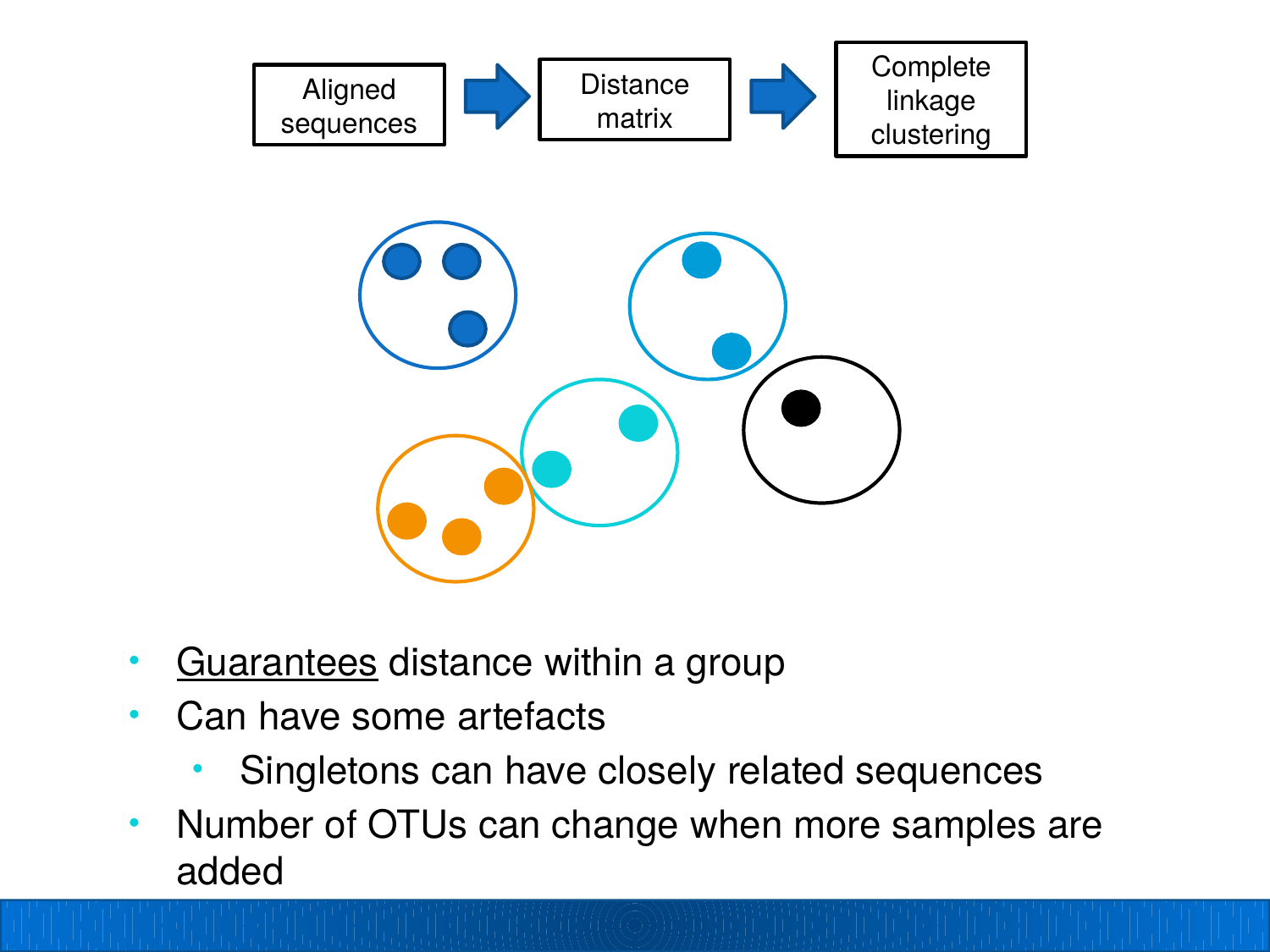

Complete linkage clustering
Distance matrix
Aligned sequences

Guarantees distance within a group
Can have some artefacts
Singletons can have closely related sequences
Number of OTUs can change when more samples are added